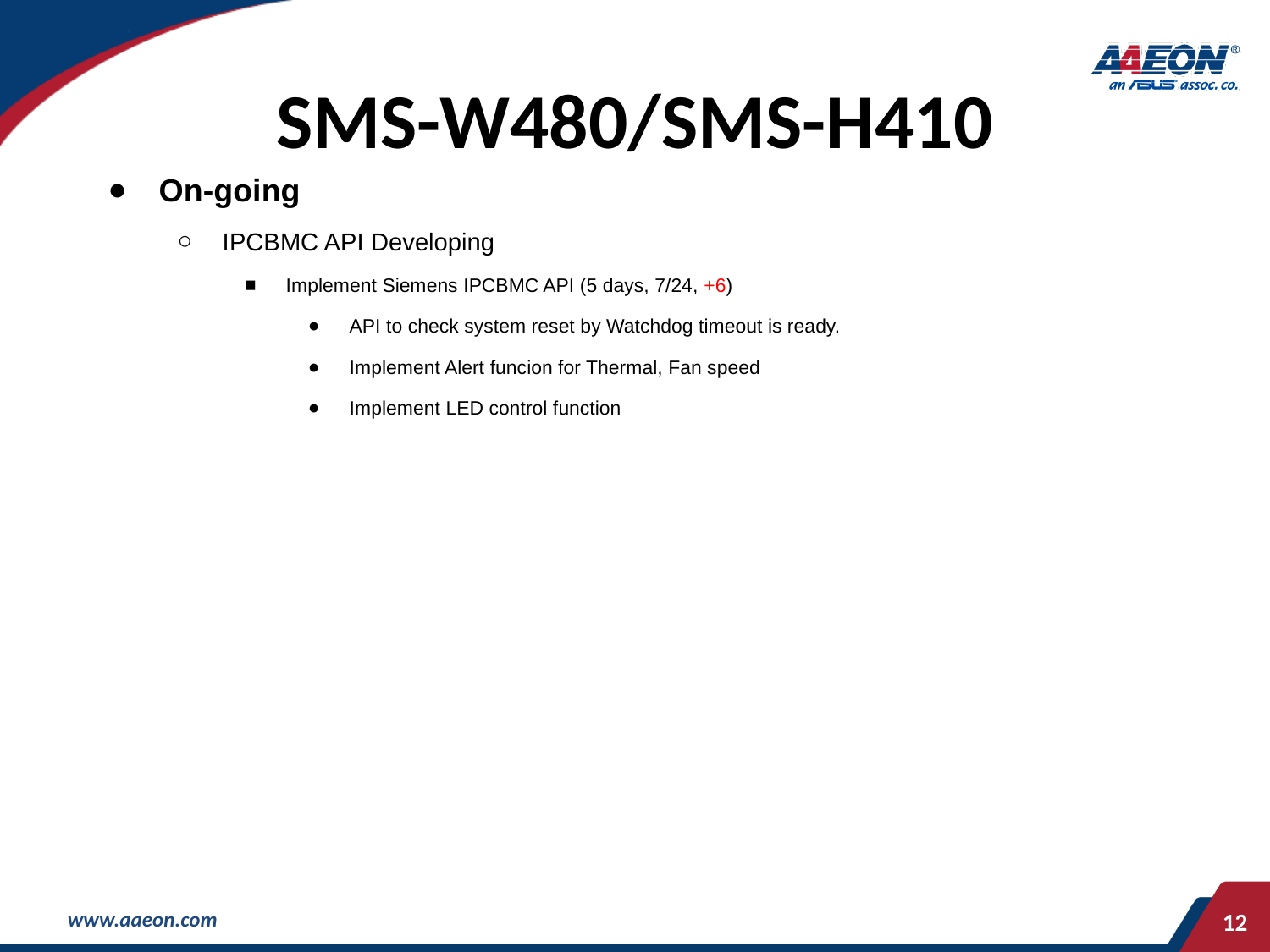

# SMS-W480/SMS-H410
On-going
IPCBMC API Developing
Implement Siemens IPCBMC API (5 days, 7/24, +6)
API to check system reset by Watchdog timeout is ready.
Implement Alert funcion for Thermal, Fan speed
Implement LED control function
12